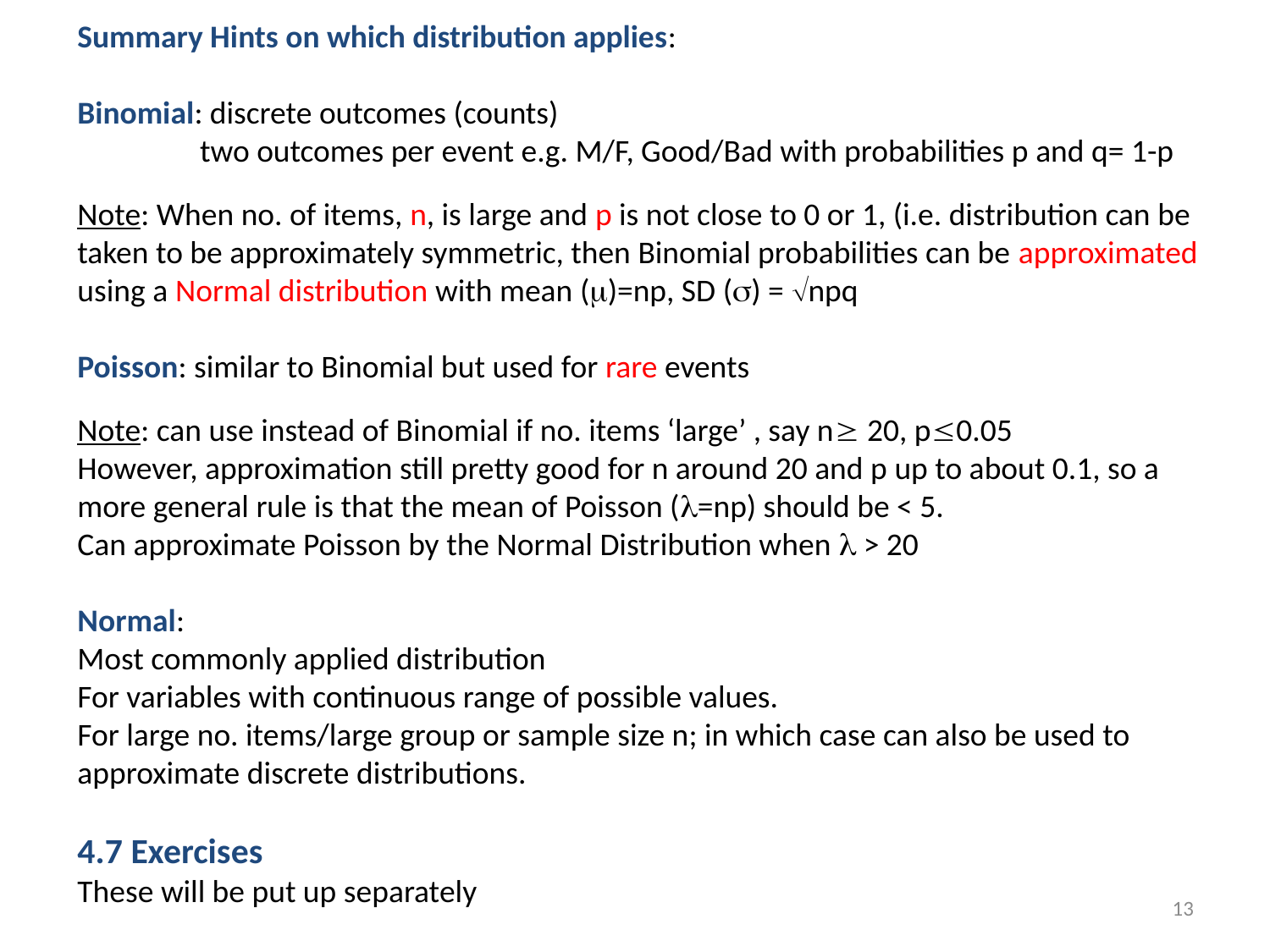

Summary Hints on which distribution applies:

Binomial: discrete outcomes (counts)
                 two outcomes per event e.g. M/F, Good/Bad with probabilities p and q= 1-p

Note: When no. of items, n, is large and p is not close to 0 or 1, (i.e. distribution can be taken to be approximately symmetric, then Binomial probabilities can be approximated using a Normal distribution with mean (μ)=np, SD (σ) = √npq

Poisson: similar to Binomial but used for rare events

Note: can use instead of Binomial if no. items ‘large’ , say n≥ 20, p≤0.05
However, approximation still pretty good for n around 20 and p up to about 0.1, so a more general rule is that the mean of Poisson (λ=np) should be < 5.
Can approximate Poisson by the Normal Distribution when λ > 20

Normal:
Most commonly applied distribution
For variables with continuous range of possible values.
For large no. items/large group or sample size n; in which case can also be used to approximate discrete distributions.

4.7 Exercises
These will be put up separately
13